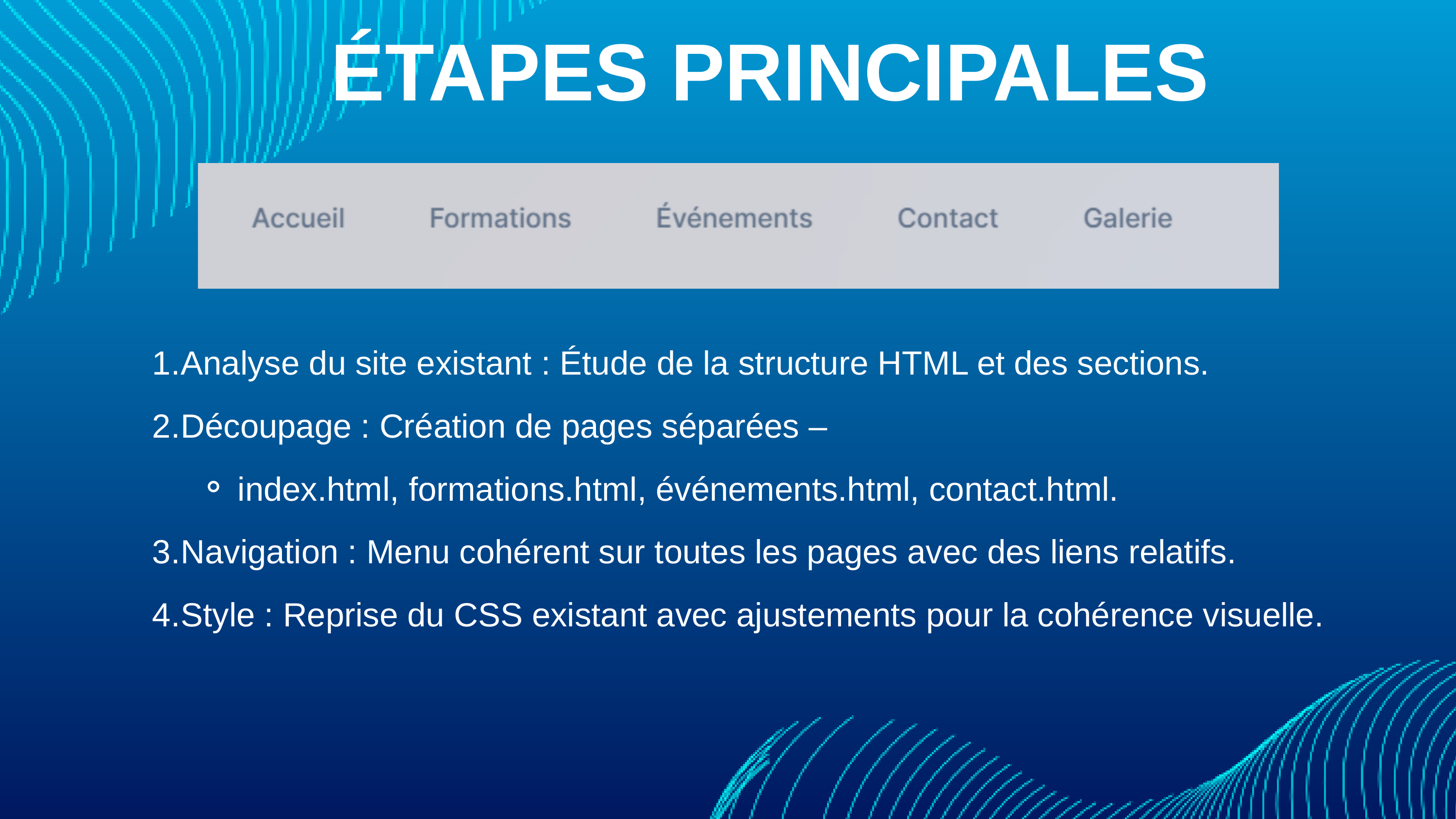

ÉTAPES PRINCIPALES

Analyse du site existant : Étude de la structure HTML et des sections.
Découpage : Création de pages séparées –
index.html, formations.html, événements.html, contact.html.
Navigation : Menu cohérent sur toutes les pages avec des liens relatifs.
Style : Reprise du CSS existant avec ajustements pour la cohérence visuelle.